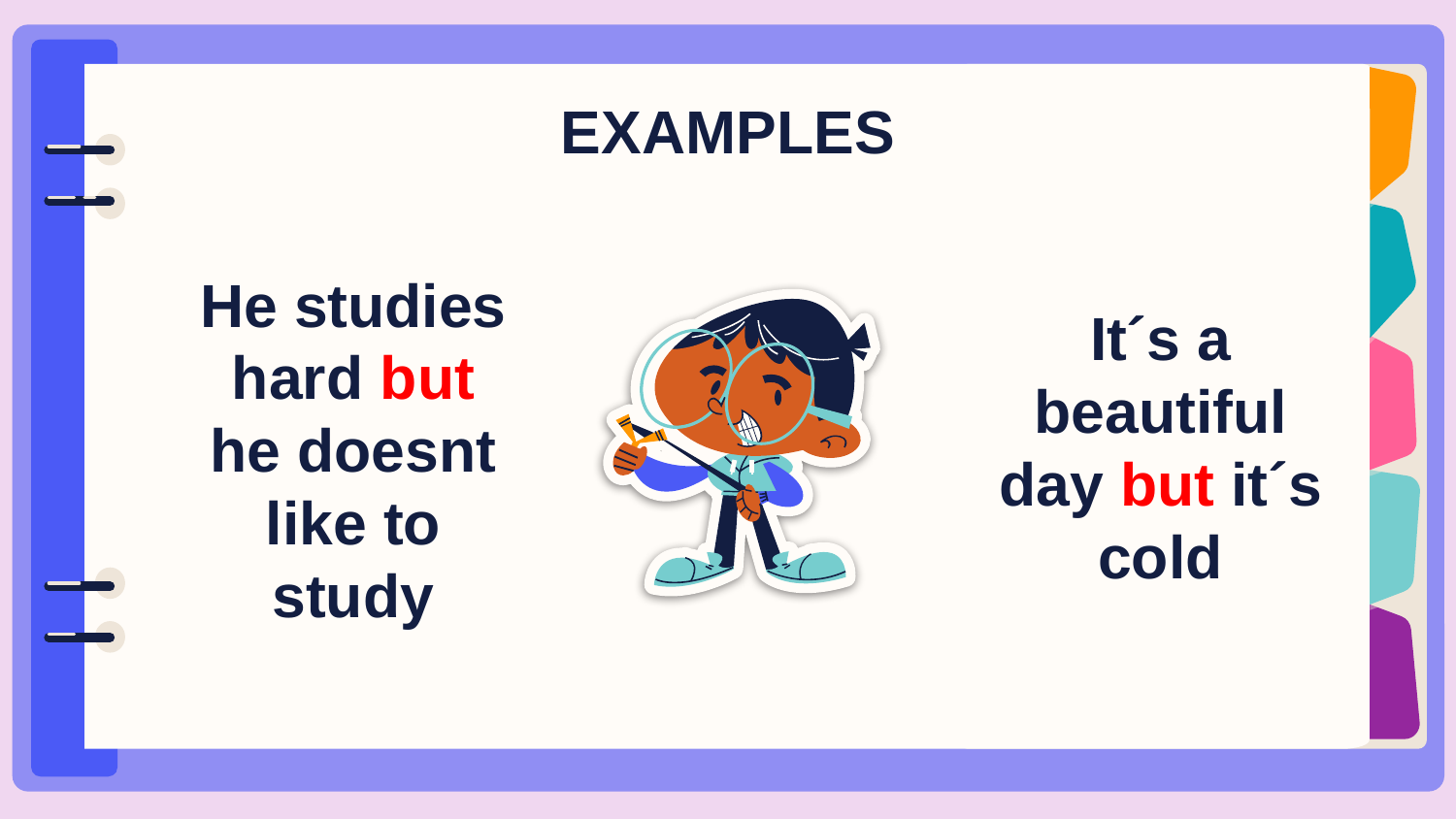

# EXAMPLES

It´s a beautiful day but it´s cold
He studies hard but he doesnt like to study